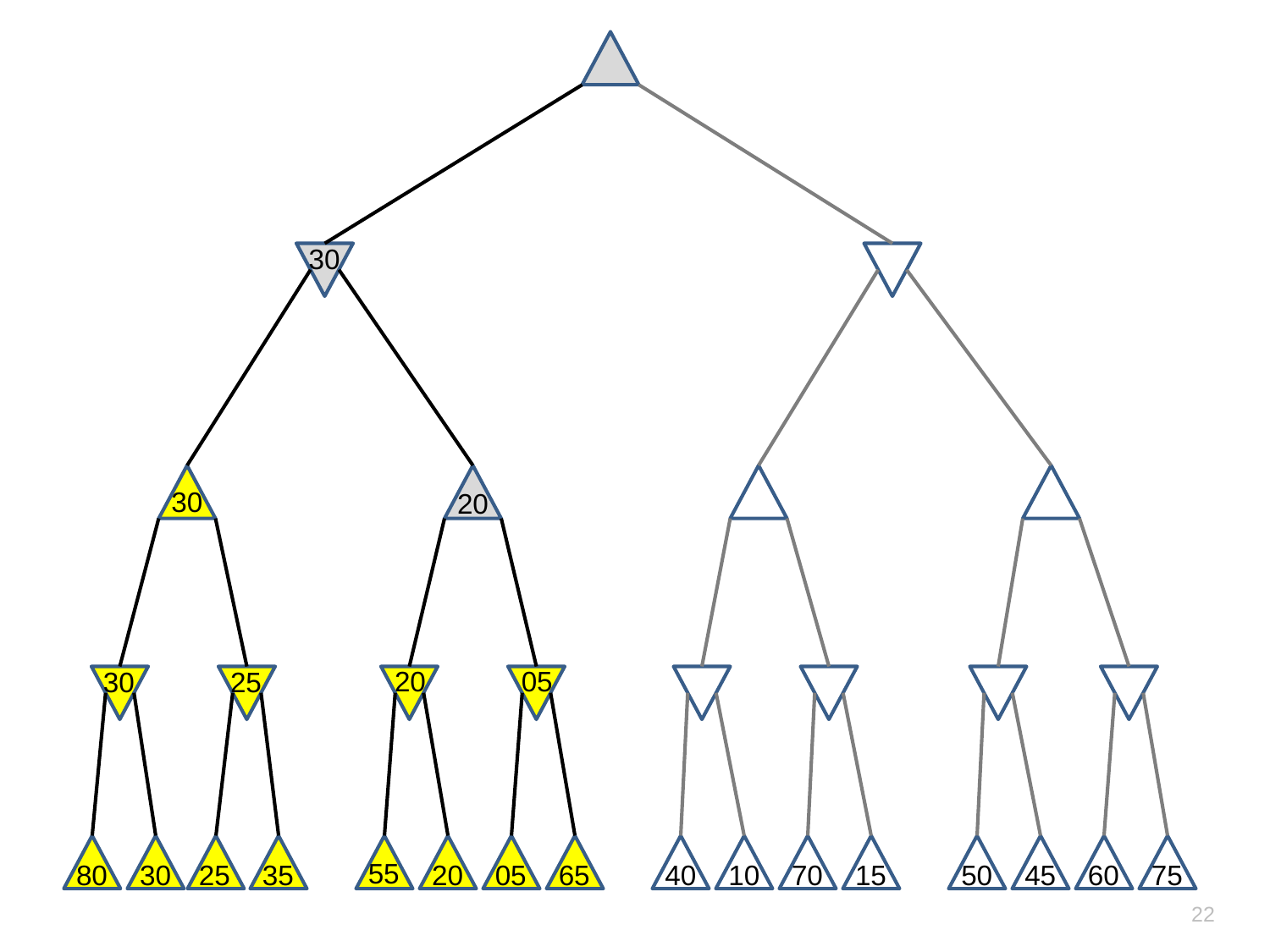

30

30
20

20
05
30
25

55
80
30
25
35
20
05
65
40
10
70
15
50
45
60
75
22